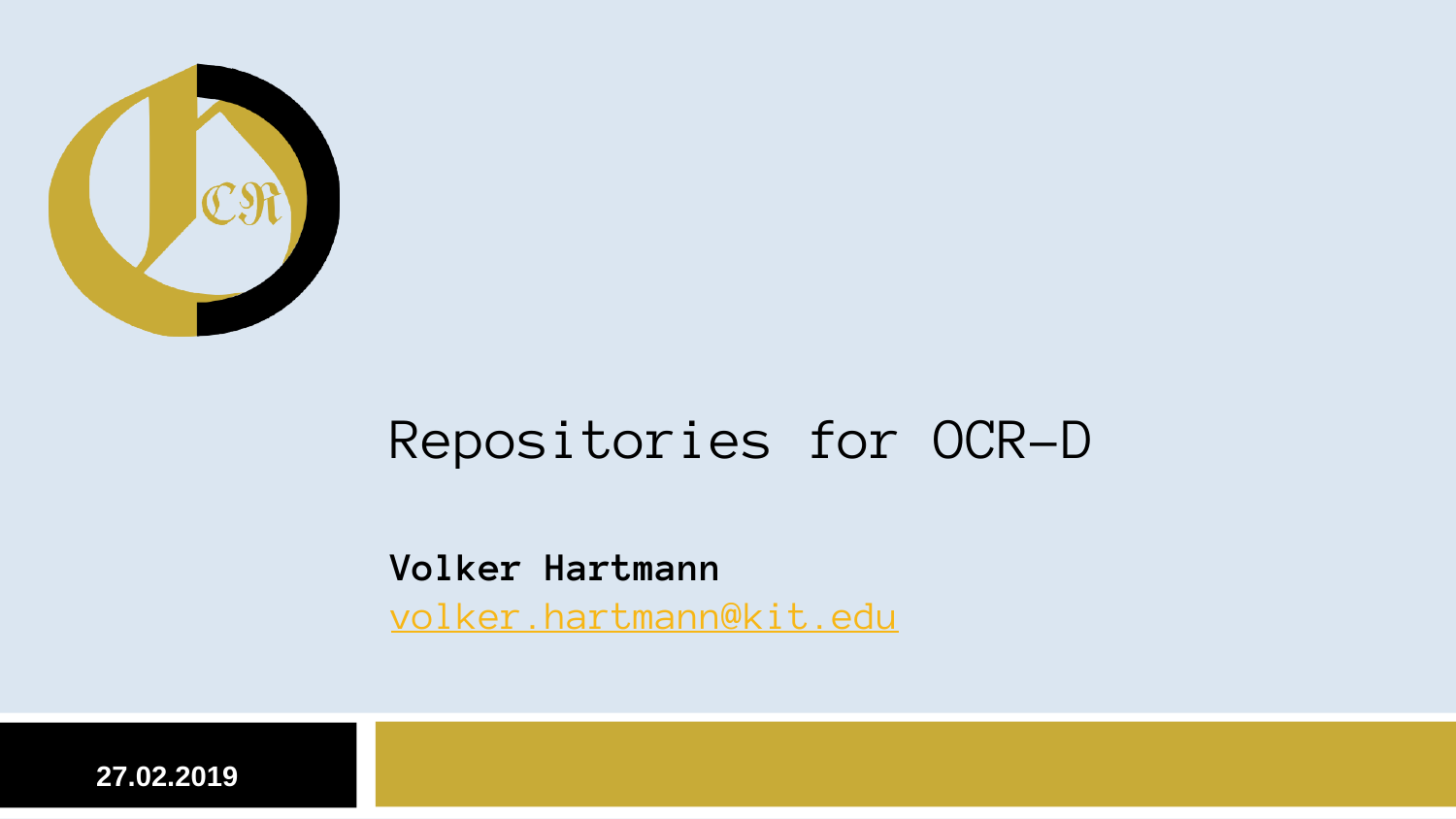

# Repositories for OCR-D Volker Hartmann volker.hartmann@kit.edu

27.02.2019